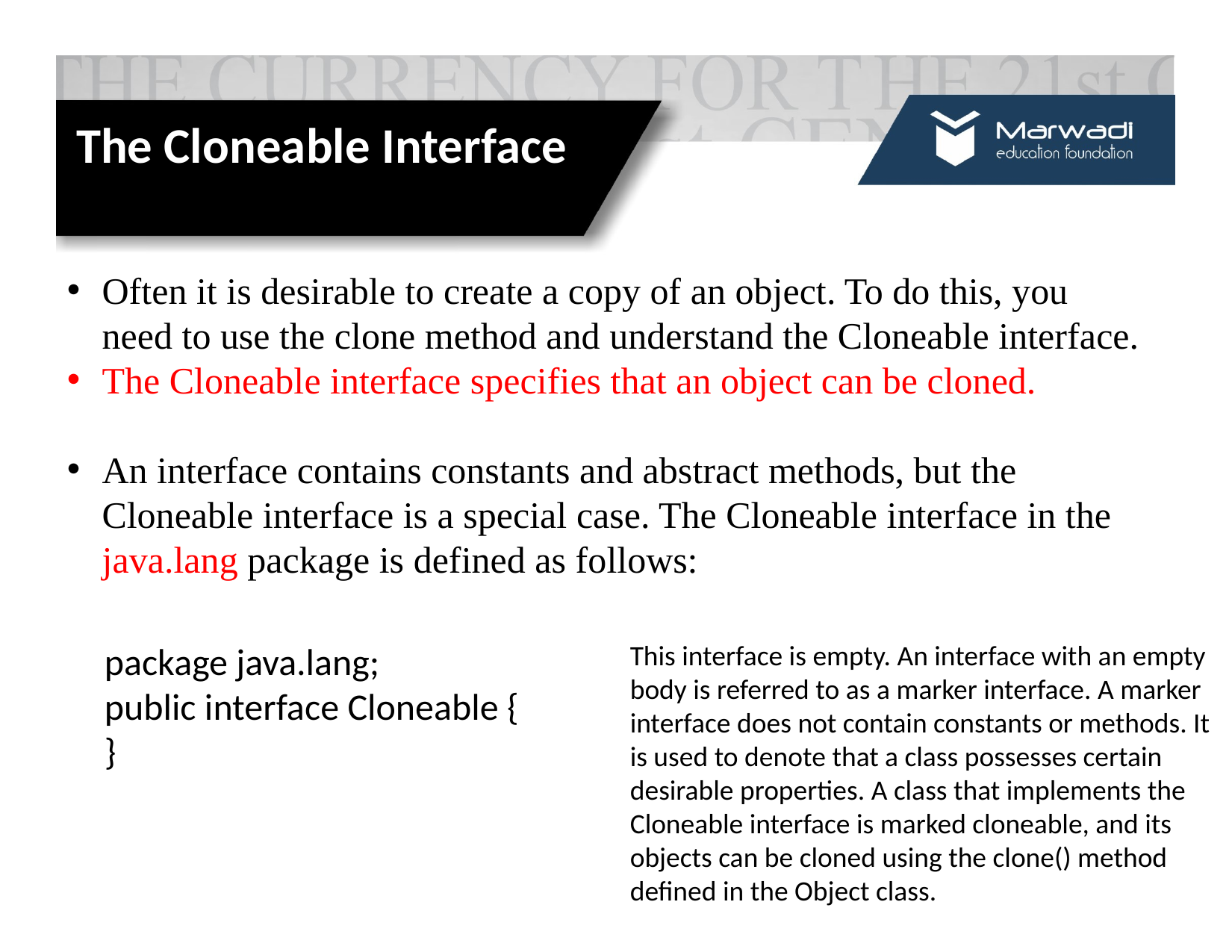

The Cloneable Interface
Often it is desirable to create a copy of an object. To do this, you need to use the clone method and understand the Cloneable interface.
The Cloneable interface specifies that an object can be cloned.

An interface contains constants and abstract methods, but the Cloneable interface is a special case. The Cloneable interface in the java.lang package is defined as follows:
package java.lang;
public interface Cloneable {
}
This interface is empty. An interface with an empty body is referred to as a marker interface. A marker interface does not contain constants or methods. It is used to denote that a class possesses certain desirable properties. A class that implements the Cloneable interface is marked cloneable, and its objects can be cloned using the clone() method defined in the Object class.